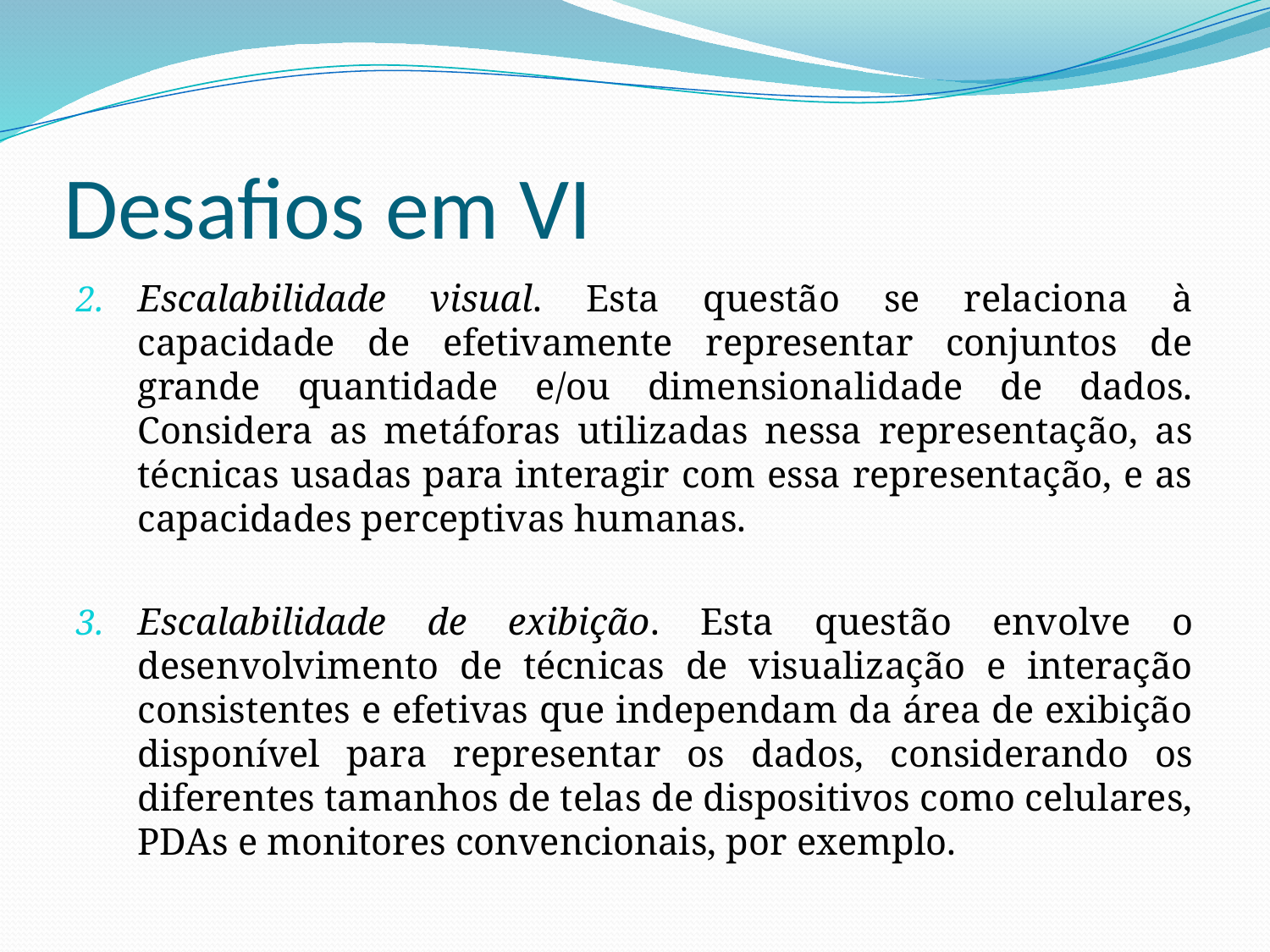

# Desafios em VI
Escalabilidade visual. Esta questão se relaciona à capacidade de efetivamente representar conjuntos de grande quantidade e/ou dimensionalidade de dados. Considera as metáforas utilizadas nessa representação, as técnicas usadas para interagir com essa representação, e as capacidades perceptivas humanas.

Escalabilidade de exibição. Esta questão envolve o desenvolvimento de técnicas de visualização e interação consistentes e efetivas que independam da área de exibição disponível para representar os dados, considerando os diferentes tamanhos de telas de dispositivos como celulares, PDAs e monitores convencionais, por exemplo.